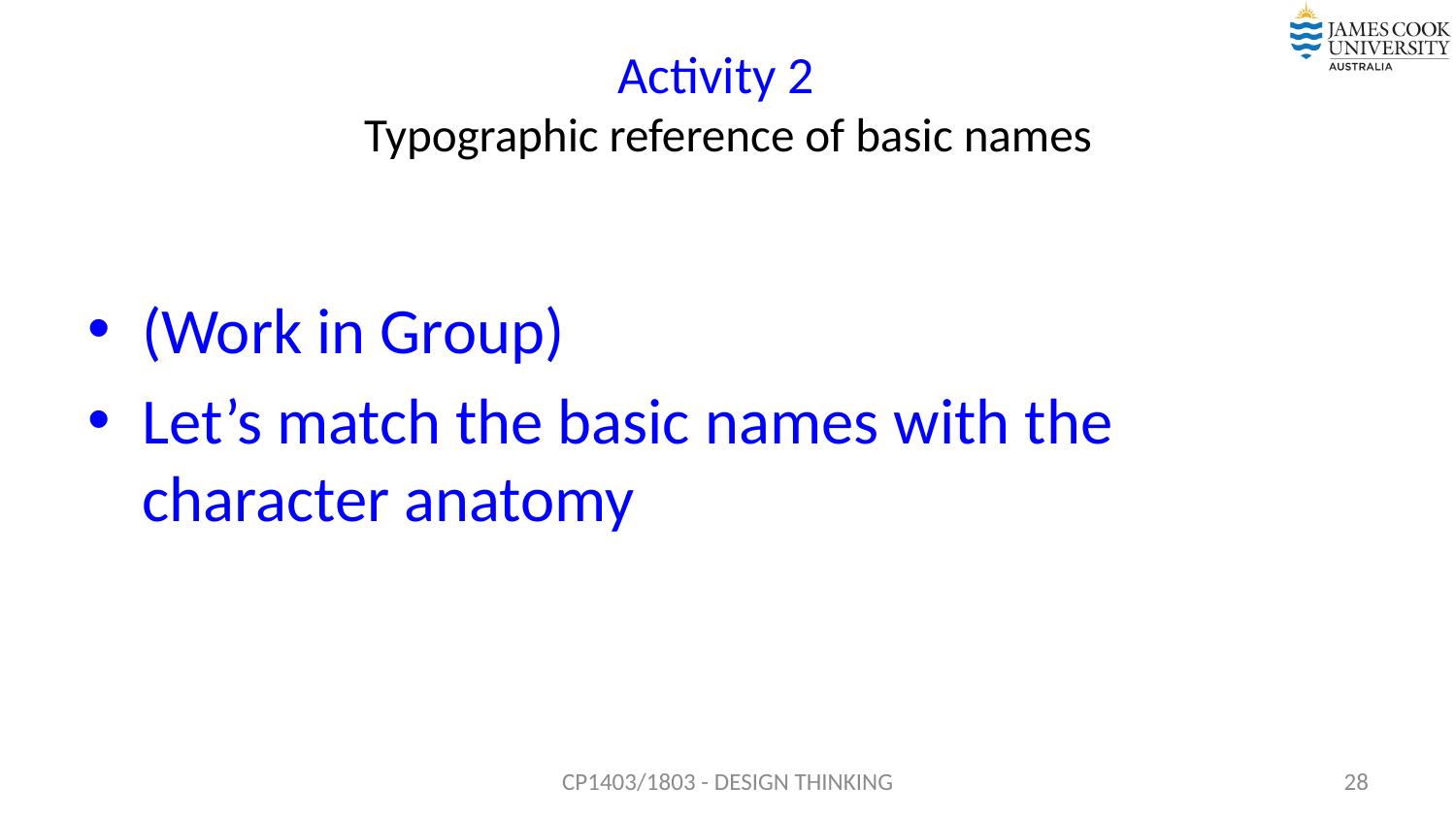

# Activity 2 Typographic reference of basic names

(Work in Group)
Let’s match the basic names with the character anatomy

CP1403/1803 - DESIGN THINKING
28